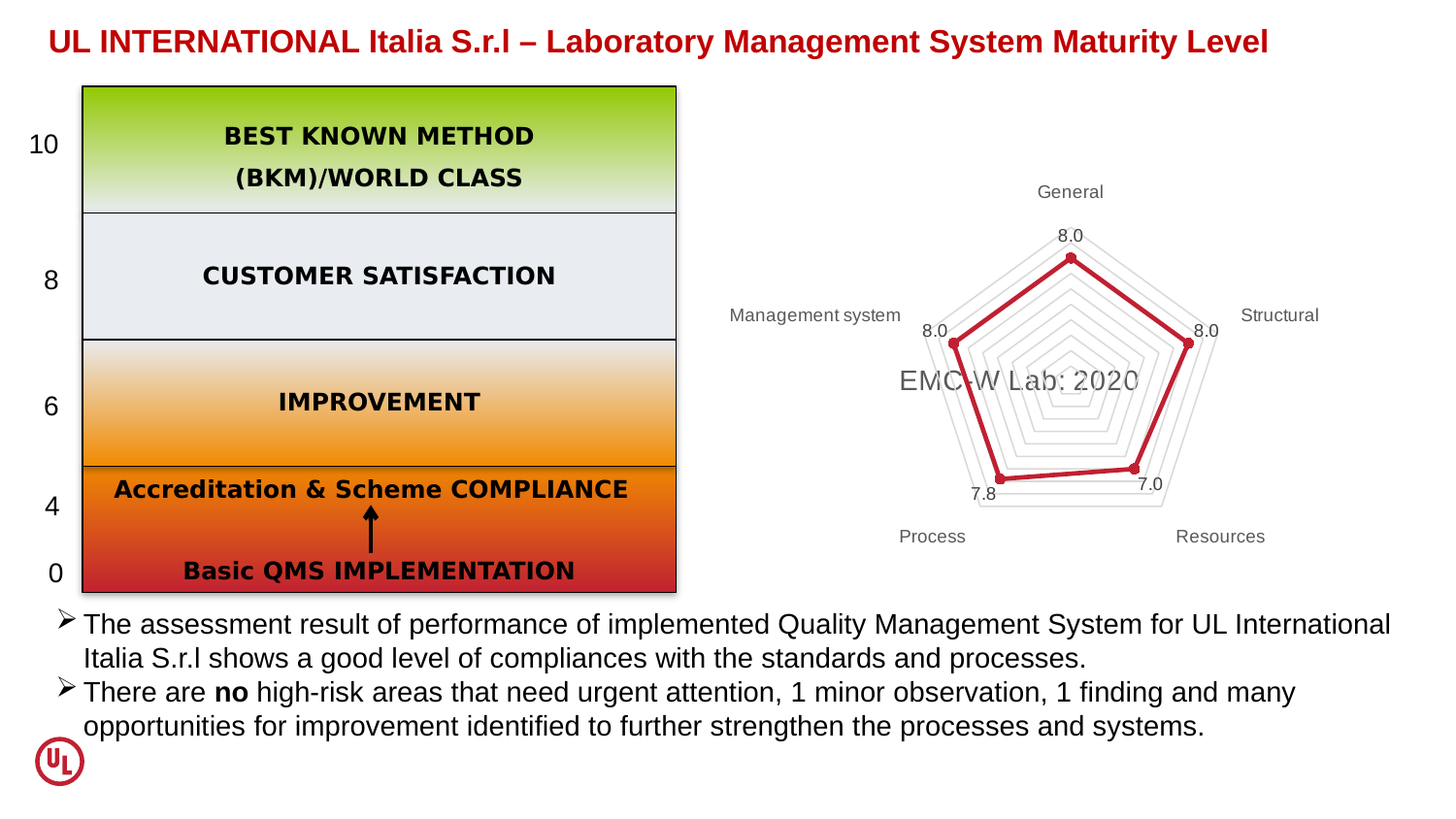

UL INTERNATIONAL Italia S.r.l – Laboratory Management System Maturity Level

BEST KNOWN METHOD
(BKM)/WORLD CLASS

CUSTOMER SATISFACTION

IMPROVEMENT

Accreditation & Scheme COMPLIANCE
Basic QMS IMPLEMENTATION
10

### Chart

| Category |  |
|---|---|
| General | 8.0 |
| Structural | 8.0 |
| Resources | 7.0 |
| Process | 7.818181818181818 |
| Management system | 8.0 |
8

### Chart: EMC-W Lab: 2020

| Category |
|---|

### Chart: EMC-W Lab: 2018

| Category |
|---|
6
4
0
The assessment result of performance of implemented Quality Management System for UL International Italia S.r.l shows a good level of compliances with the standards and processes.
There are no high-risk areas that need urgent attention, 1 minor observation, 1 finding and many opportunities for improvement identified to further strengthen the processes and systems.